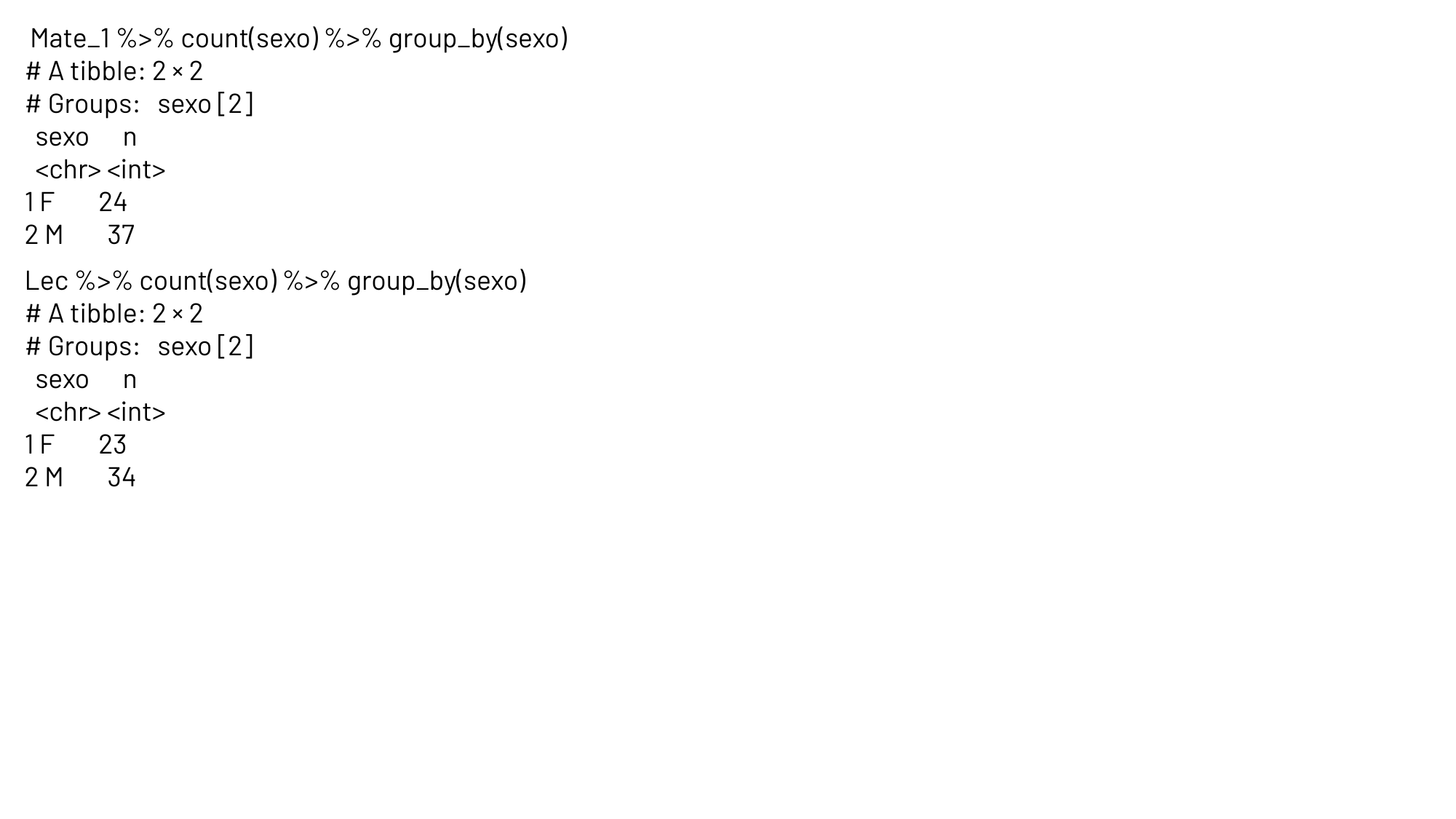

Mate_1 %>% count(sexo) %>% group_by(sexo)
# A tibble: 2 × 2
# Groups:   sexo [2]
  sexo      n
  <chr> <int>
1 F        24
2 M        37
Lec %>% count(sexo) %>% group_by(sexo)
# A tibble: 2 × 2
# Groups:   sexo [2]
  sexo      n
  <chr> <int>
1 F        23
2 M        34